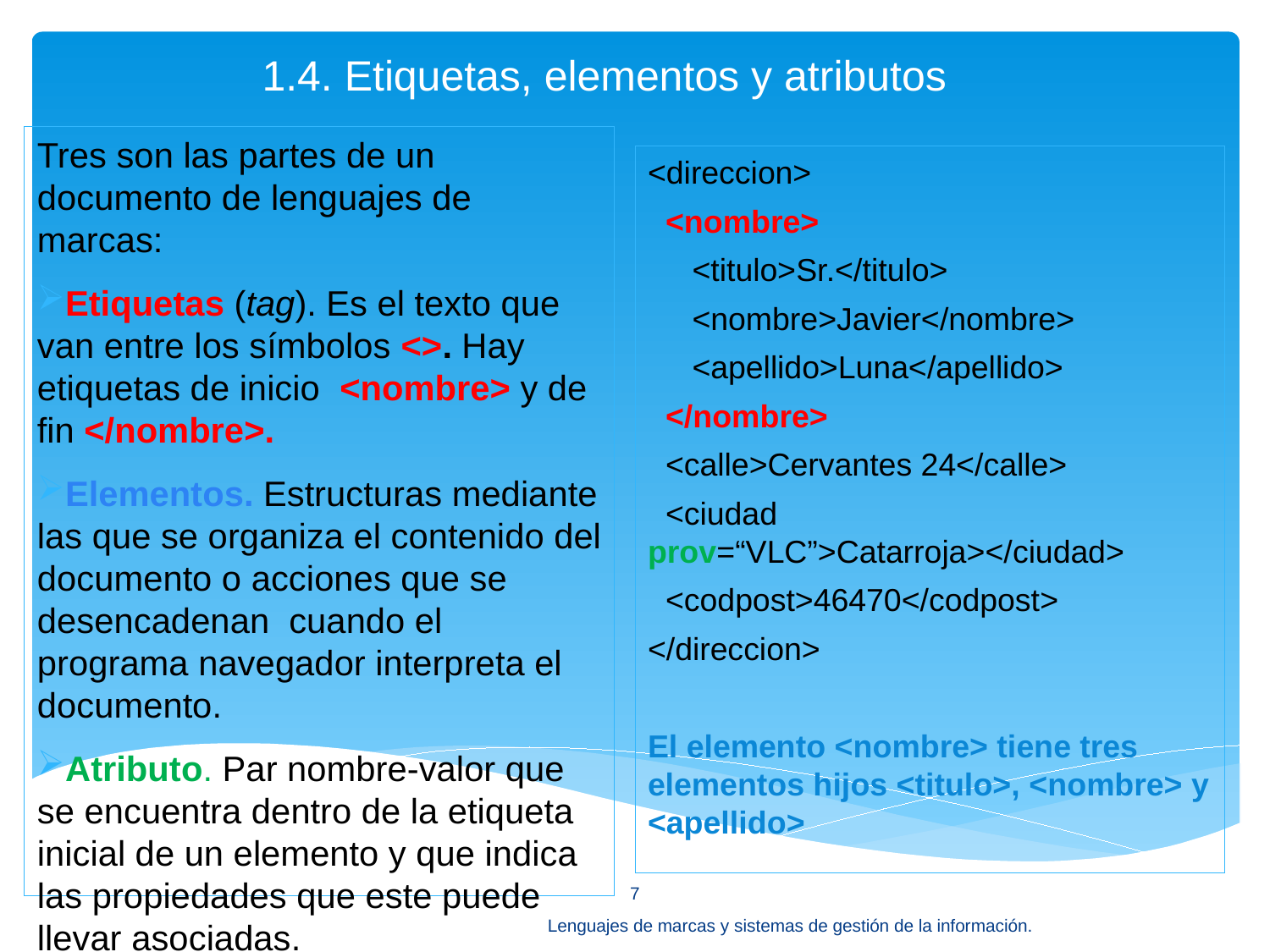

# 1.4. Etiquetas, elementos y atributos
Tres son las partes de un documento de lenguajes de marcas:
Etiquetas (tag). Es el texto que van entre los símbolos <>. Hay etiquetas de inicio  <nombre> y de fin </nombre>.
Elementos. Estructuras mediante las que se organiza el contenido del documento o acciones que se desencadenan  cuando el programa navegador interpreta el documento.
Atributo. Par nombre-valor que se encuentra dentro de la etiqueta inicial de un elemento y que indica las propiedades que este puede llevar asociadas.
<direccion>
  <nombre>
     <titulo>Sr.</titulo>
     <nombre>Javier</nombre>
     <apellido>Luna</apellido>
  </nombre>
  <calle>Cervantes 24</calle>
  <ciudad prov=“VLC”>Catarroja></ciudad>
  <codpost>46470</codpost>
</direccion>

El elemento <nombre> tiene tres elementos hijos <titulo>, <nombre> y <apellido>
7
Lenguajes de marcas y sistemas de gestión de la información.